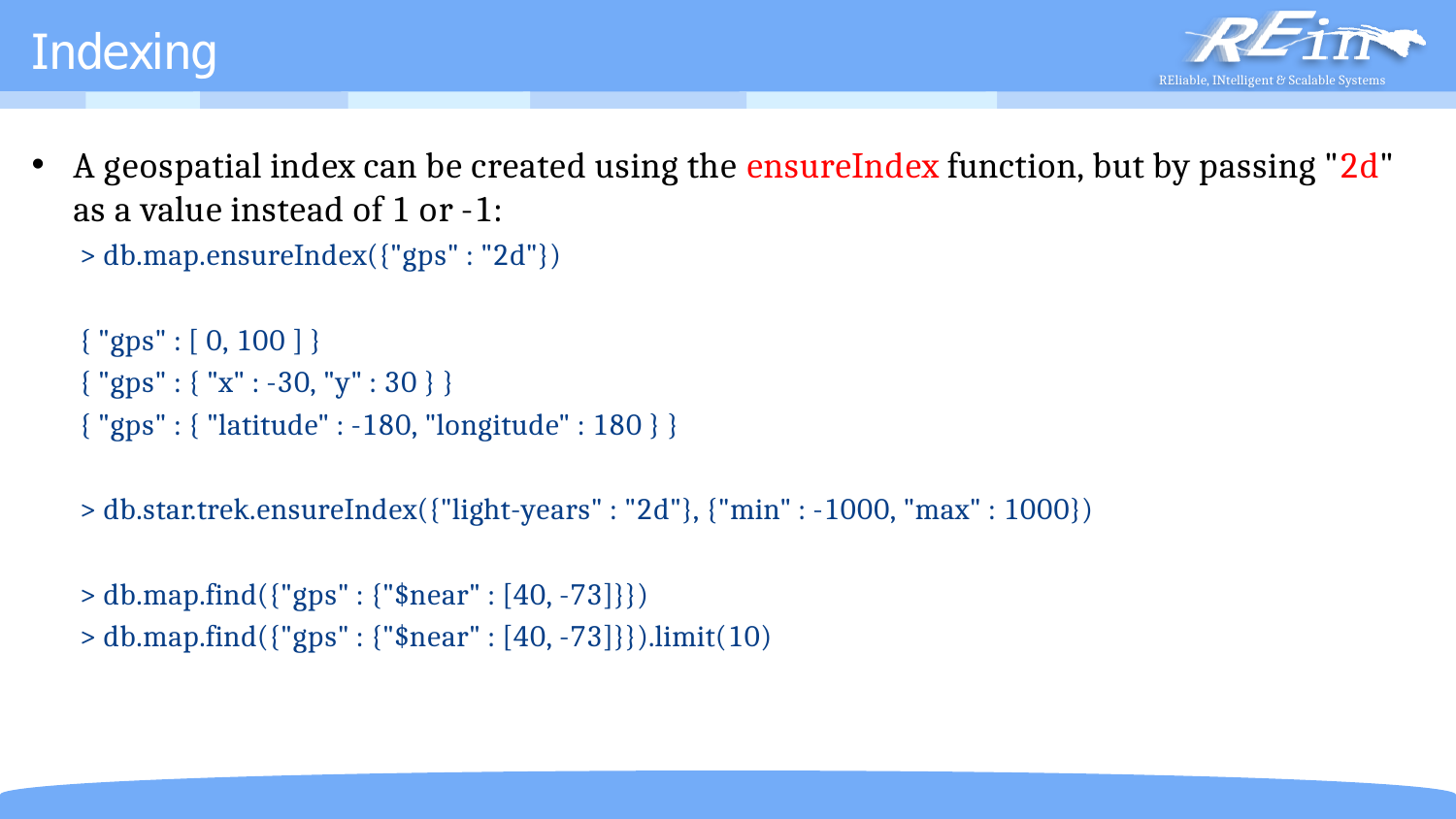

# Indexing
A geospatial index can be created using the ensureIndex function, but by passing "2d" as a value instead of 1 or -1:
> db.map.ensureIndex({"gps" : "2d"})

{ "gps" : [ 0, 100 ] }
{ "gps" : { "x" : -30, "y" : 30 } }
{ "gps" : { "latitude" : -180, "longitude" : 180 } }

> db.star.trek.ensureIndex({"light-years" : "2d"}, {"min" : -1000, "max" : 1000})

> db.map.find({"gps" : {"$near" : [40, -73]}})
> db.map.find({"gps" : {"$near" : [40, -73]}}).limit(10)
74